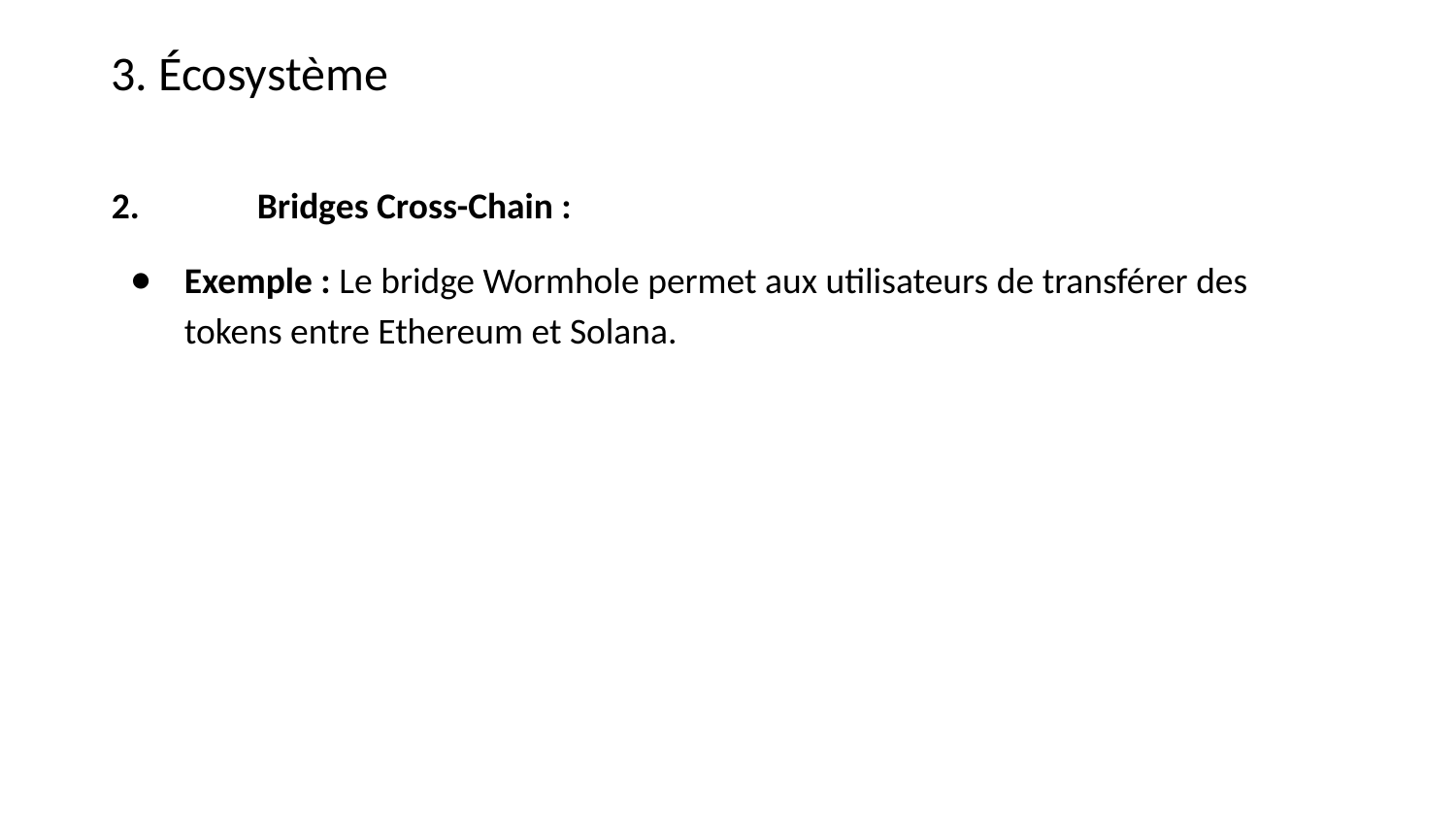

3. Écosystème
2. 	Bridges Cross-Chain :
Exemple : Le bridge Wormhole permet aux utilisateurs de transférer des tokens entre Ethereum et Solana.